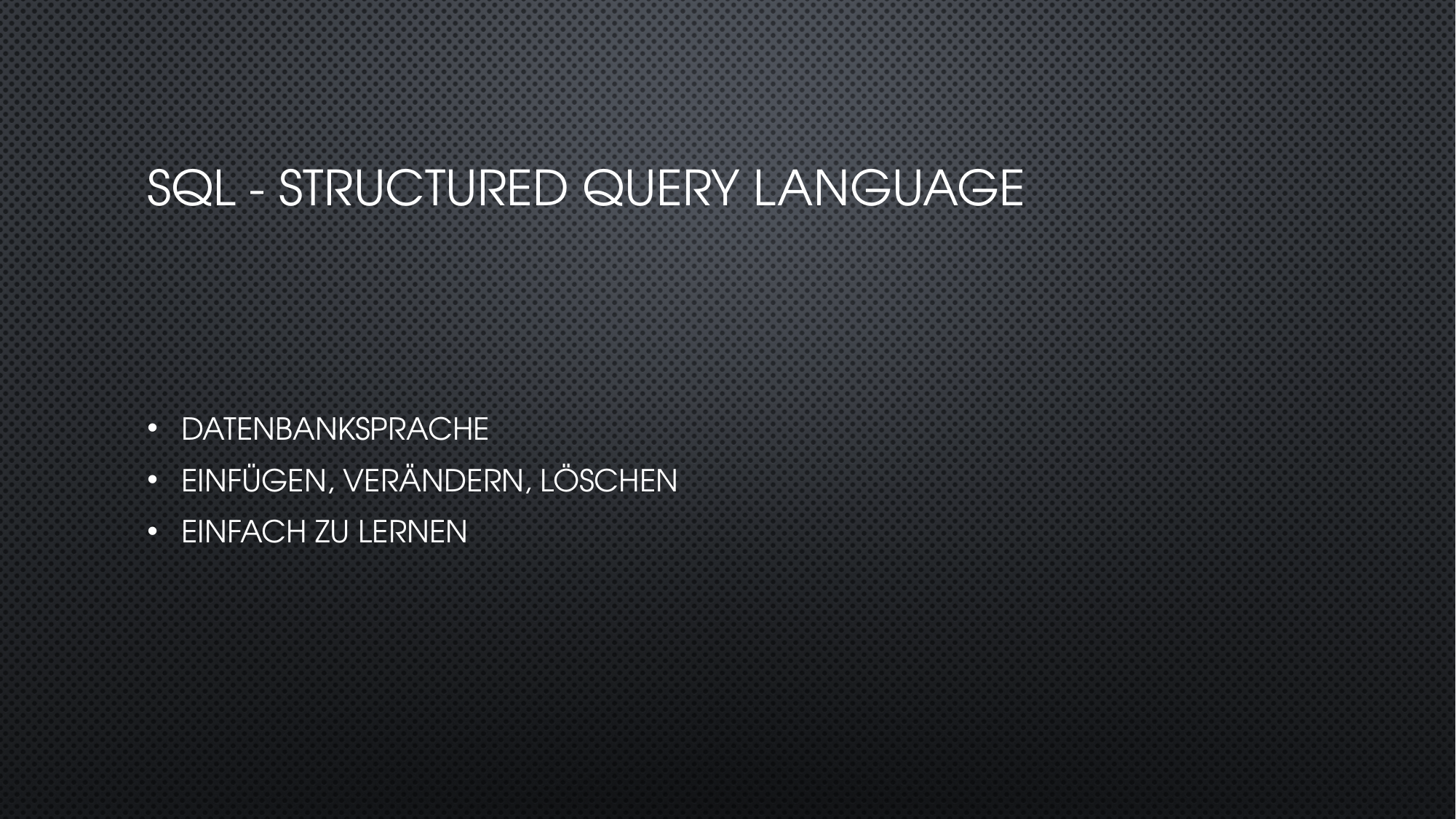

# SQL - Structured Query Language
Datenbanksprache
Einfügen, Verändern, Löschen
Einfach zu lernen